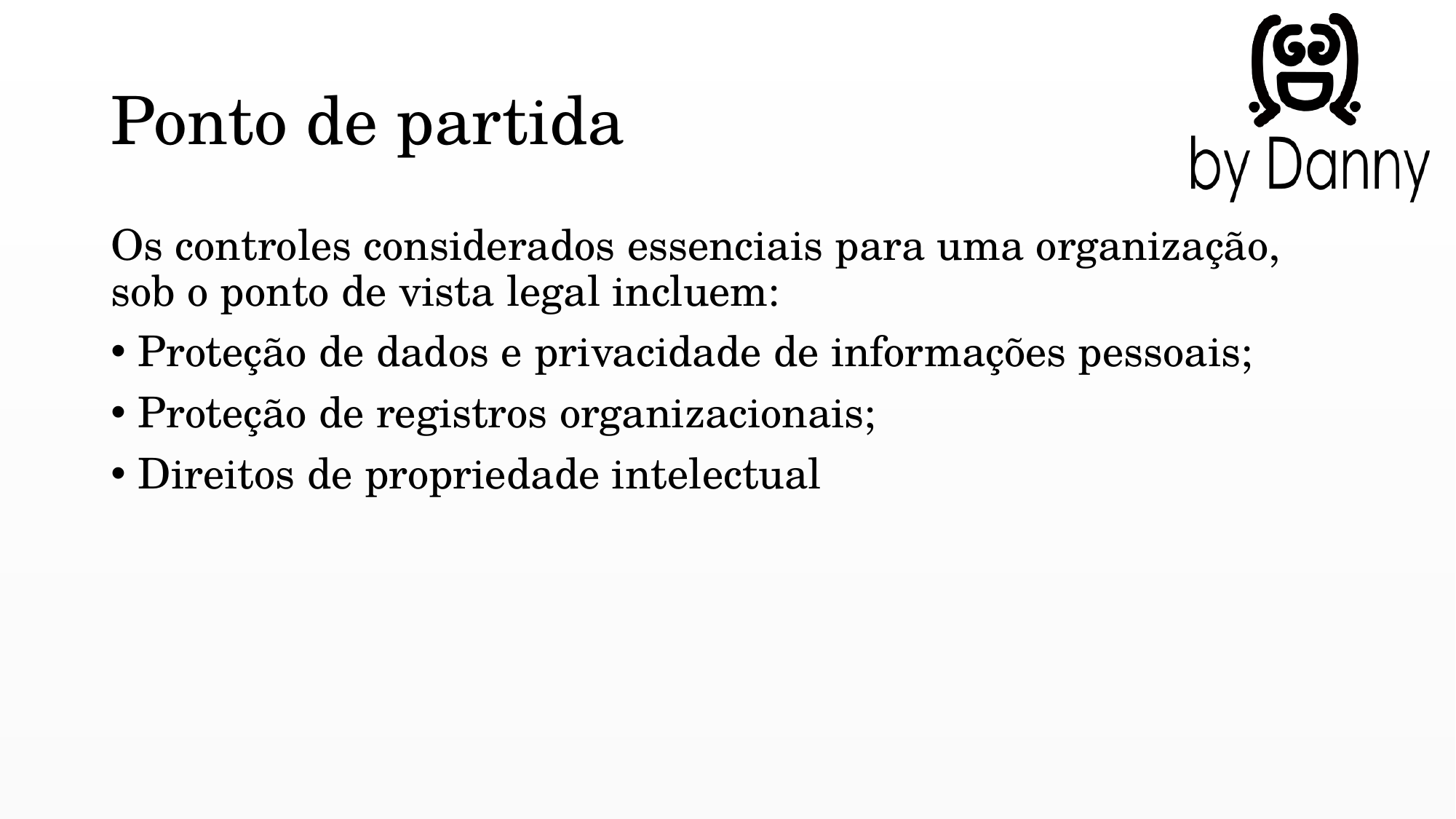

# Ponto de partida
Os controles considerados essenciais para uma organização, sob o ponto de vista legal incluem:
Proteção de dados e privacidade de informações pessoais;
Proteção de registros organizacionais;
Direitos de propriedade intelectual